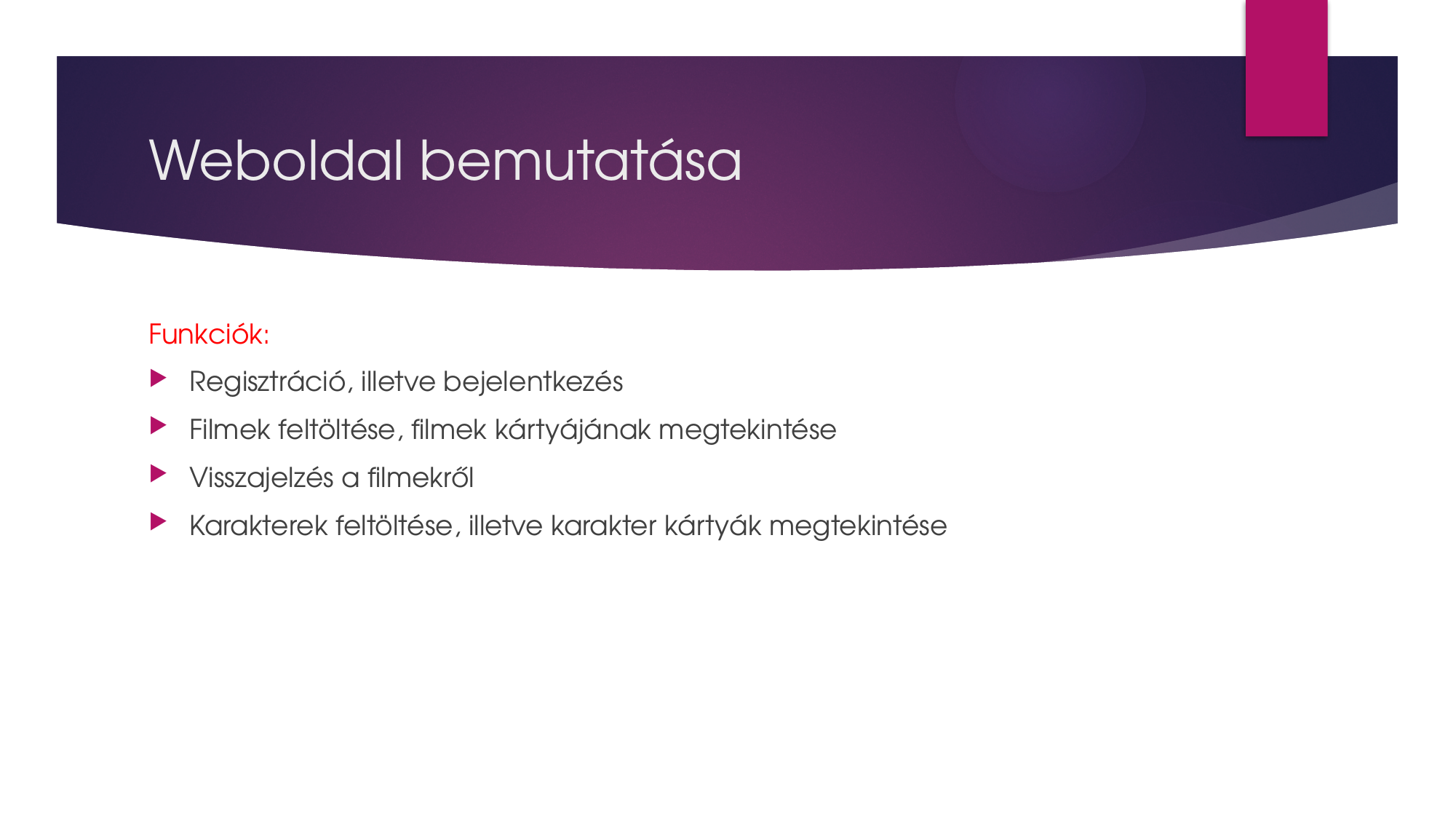

# Weboldal bemutatása
Funkciók:
Regisztráció, illetve bejelentkezés
Filmek feltöltése, filmek kártyájának megtekintése
Visszajelzés a filmekről
Karakterek feltöltése, illetve karakter kártyák megtekintése